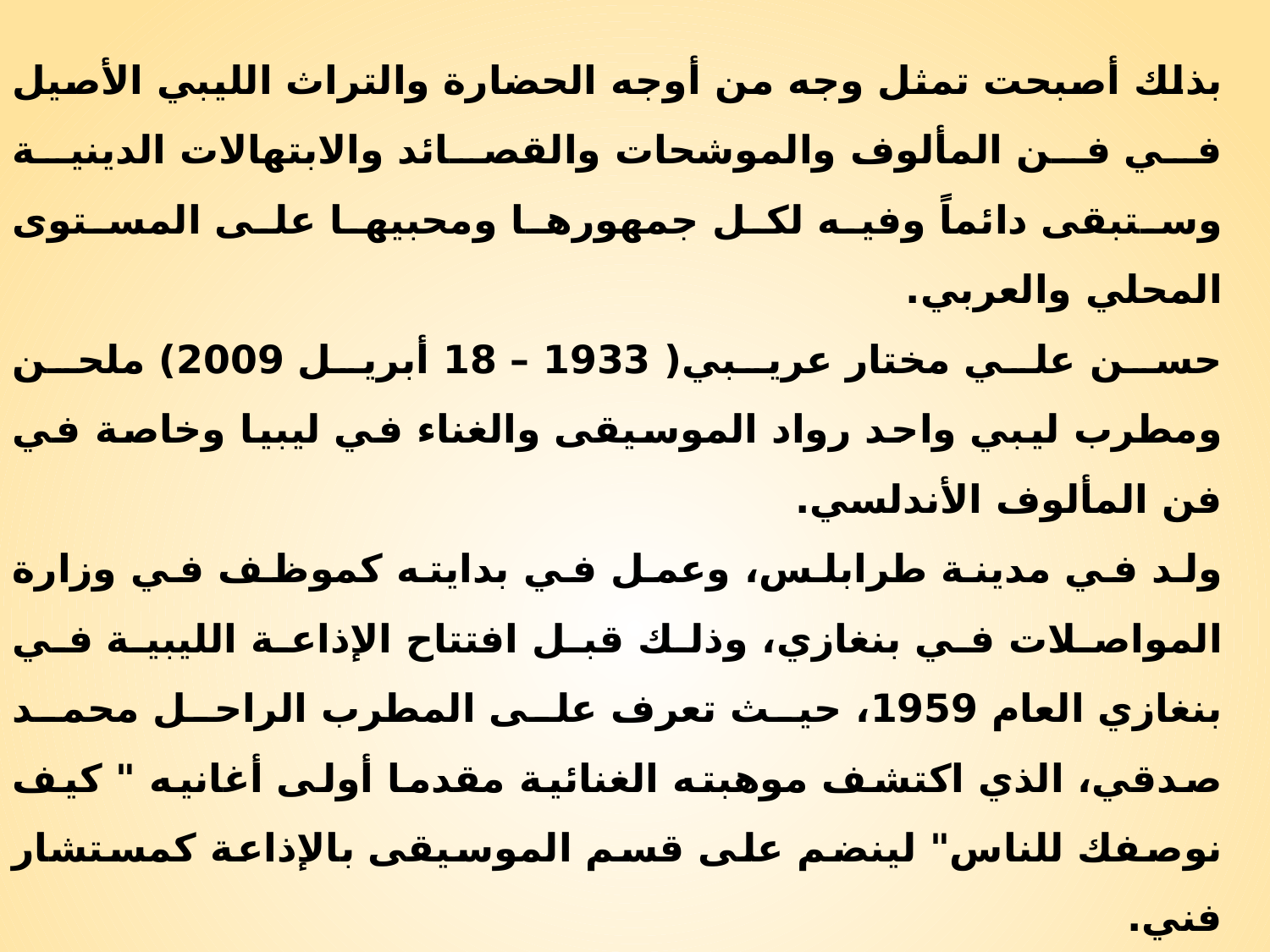

بذلك أصبحت تمثل وجه من أوجه الحضارة والتراث الليبي الأصيل في فن المألوف والموشحات والقصائد والابتهالات الدينية وستبقى دائماً وفيه لكل جمهورها ومحبيها على المستوى المحلي والعربي.
حسن علي مختار عريبي( 1933 – 18 أبريل 2009) ملحن ومطرب ليبي واحد رواد الموسيقى والغناء في ليبيا وخاصة في فن المألوف الأندلسي.
ولد في مدينة طرابلس، وعمل في بدايته كموظف في وزارة المواصلات في بنغازي، وذلك قبل افتتاح الإذاعة الليبية في بنغازي العام 1959، حيث تعرف على المطرب الراحل محمد صدقي، الذي اكتشف موهبته الغنائية مقدما أولى أغانيه " كيف نوصفك للناس" لينضم على قسم الموسيقى بالإذاعة كمستشار فني.
كما قدم في تلك الفترة العديد من الألحان لعدد من المطربين الليبيين والعرب من بينهم: عطية محسن، إبراهيم حفظي، والمصريات سعاد محمد وهدى سلطان واللبنانية نازك والتونسيات عليا، نعمة.